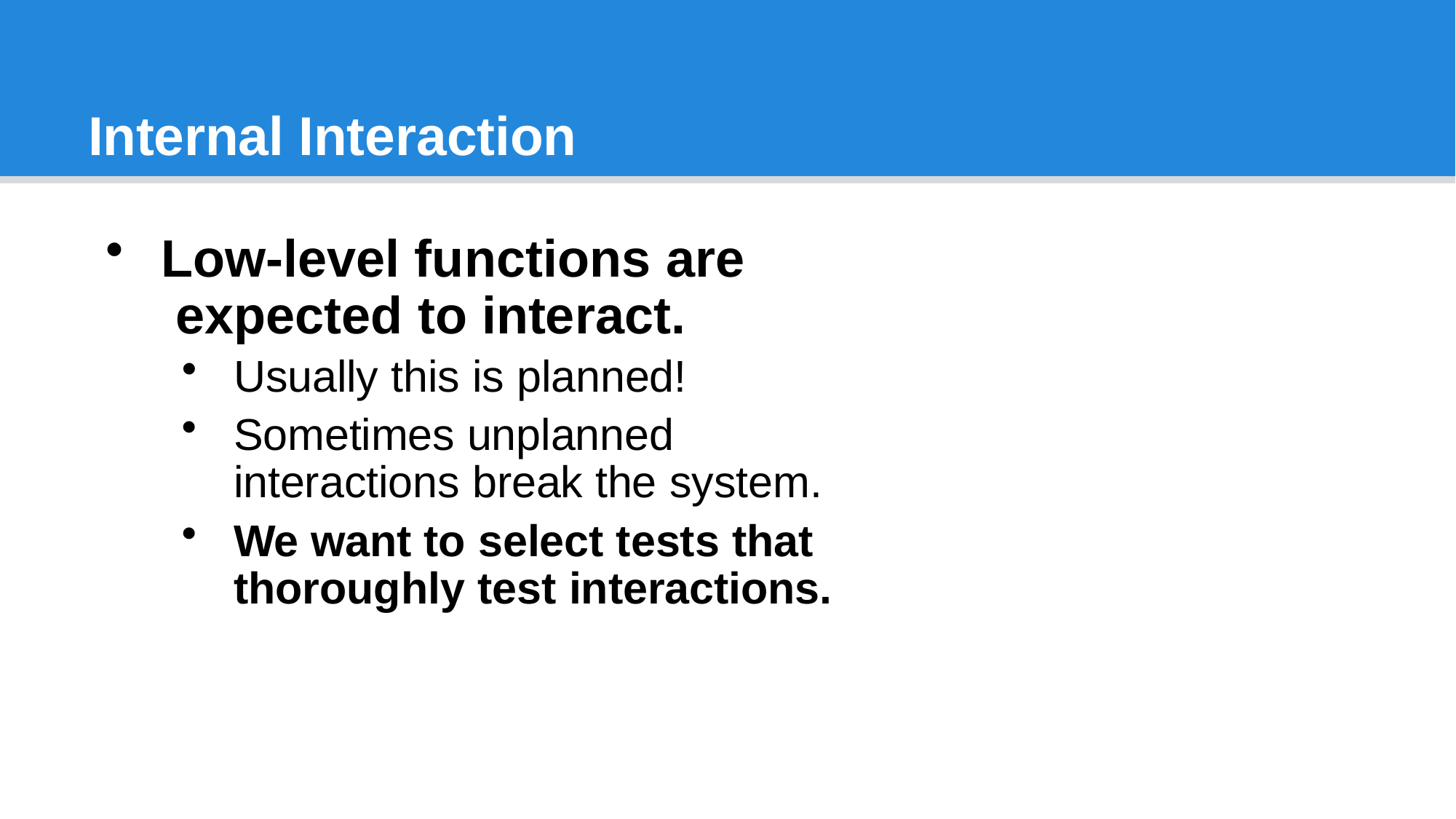

# Internal Interaction
Low-level functions are  expected to interact.
Usually this is planned!
Sometimes unplanned  interactions break the system.
We want to select tests that  thoroughly test interactions.
5